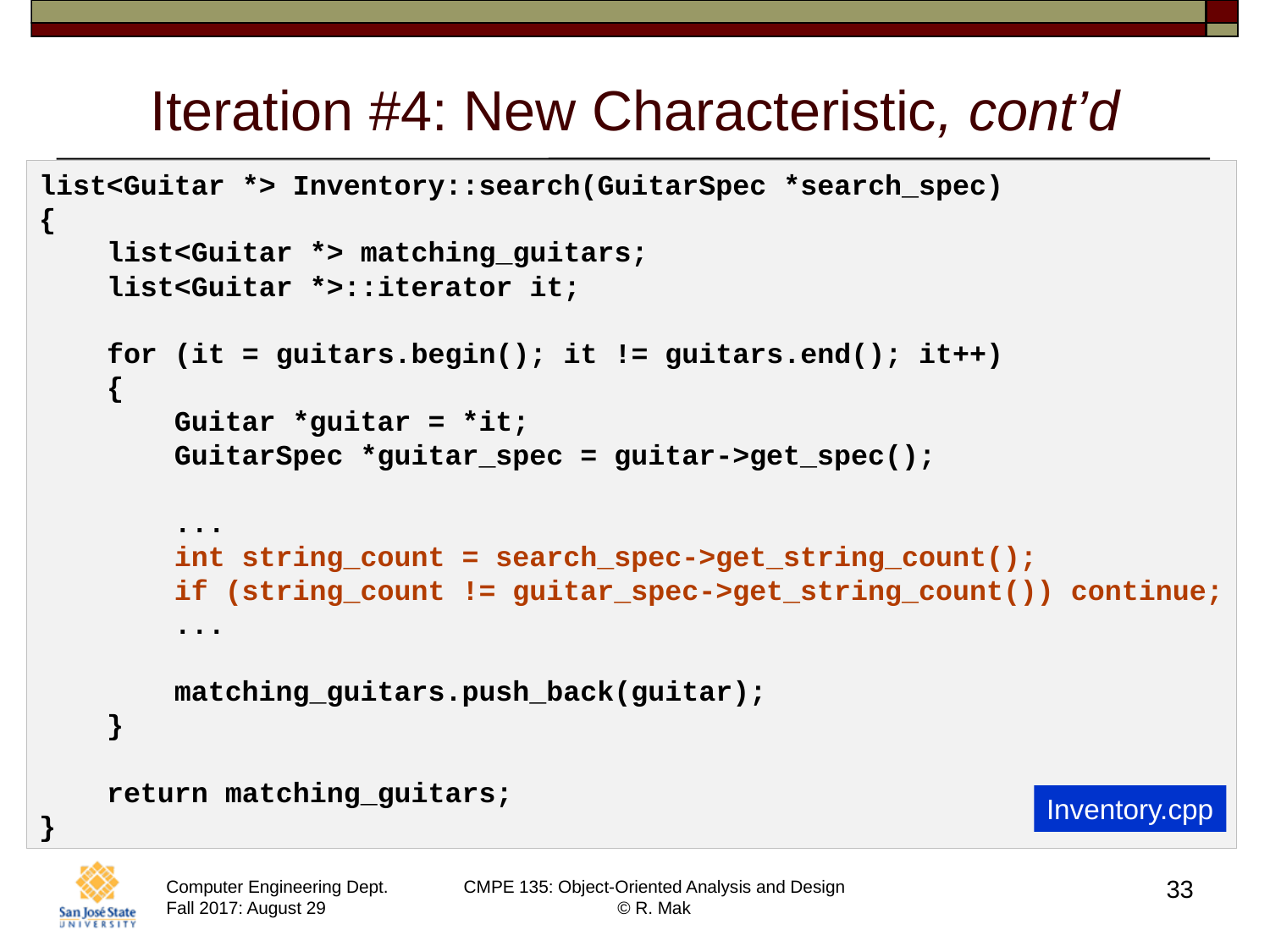

# Iteration #4: New Characteristic, cont’d
list<Guitar *> Inventory::search(GuitarSpec *search_spec)
{
    list<Guitar *> matching_guitars;
    list<Guitar *>::iterator it;
    for (it = guitars.begin(); it != guitars.end(); it++)
    {
        Guitar *guitar = *it;
        GuitarSpec *guitar_spec = guitar->get_spec();
        ...
        int string_count = search_spec->get_string_count();
        if (string_count != guitar_spec->get_string_count()) continue;
        ...

        matching_guitars.push_back(guitar);
    }

    return matching_guitars;
}
Inventory.cpp
33